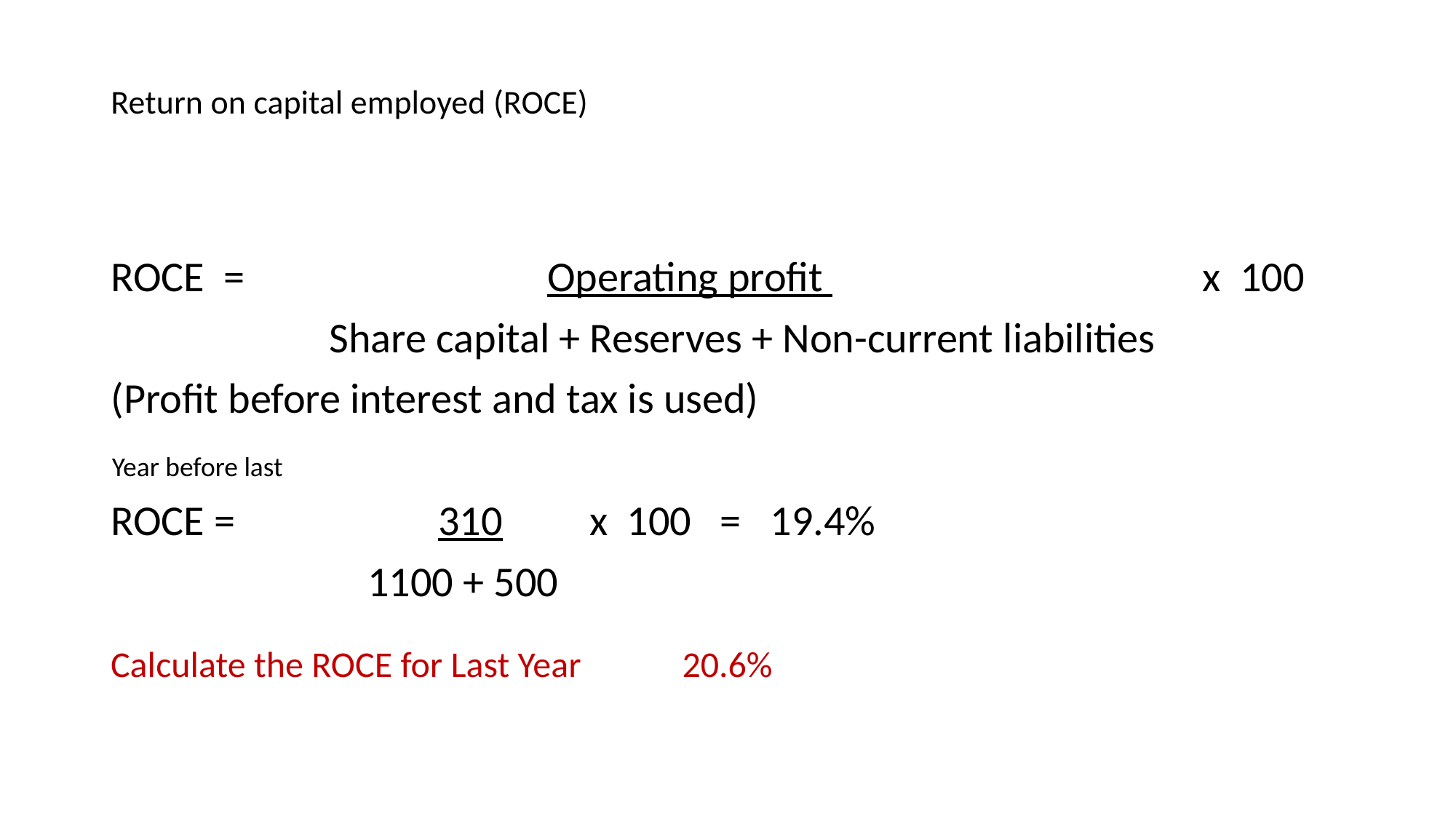

# Return on capital employed (ROCE)

ROCE  = 			Operating profit 				x  100
		Share capital + Reserves + Non-current liabilities
(Profit before interest and tax is used)

ROCE = 		310         x  100   =   19.4%
		    1100 + 500
Year before last
Calculate the ROCE for Last Year
20.6%